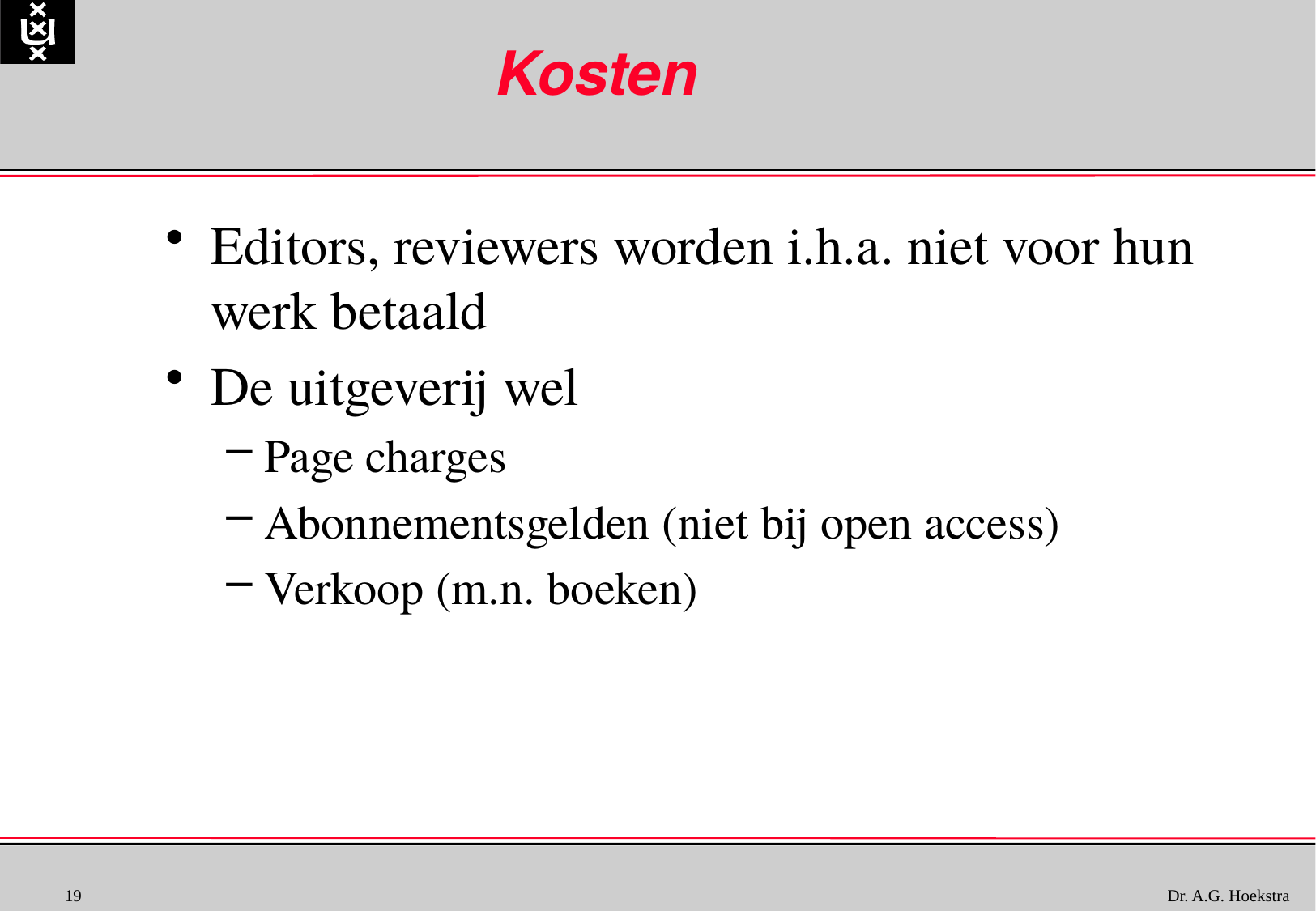

# Kosten
Editors, reviewers worden i.h.a. niet voor hun werk betaald
De uitgeverij wel
Page charges
Abonnementsgelden (niet bij open access)
Verkoop (m.n. boeken)